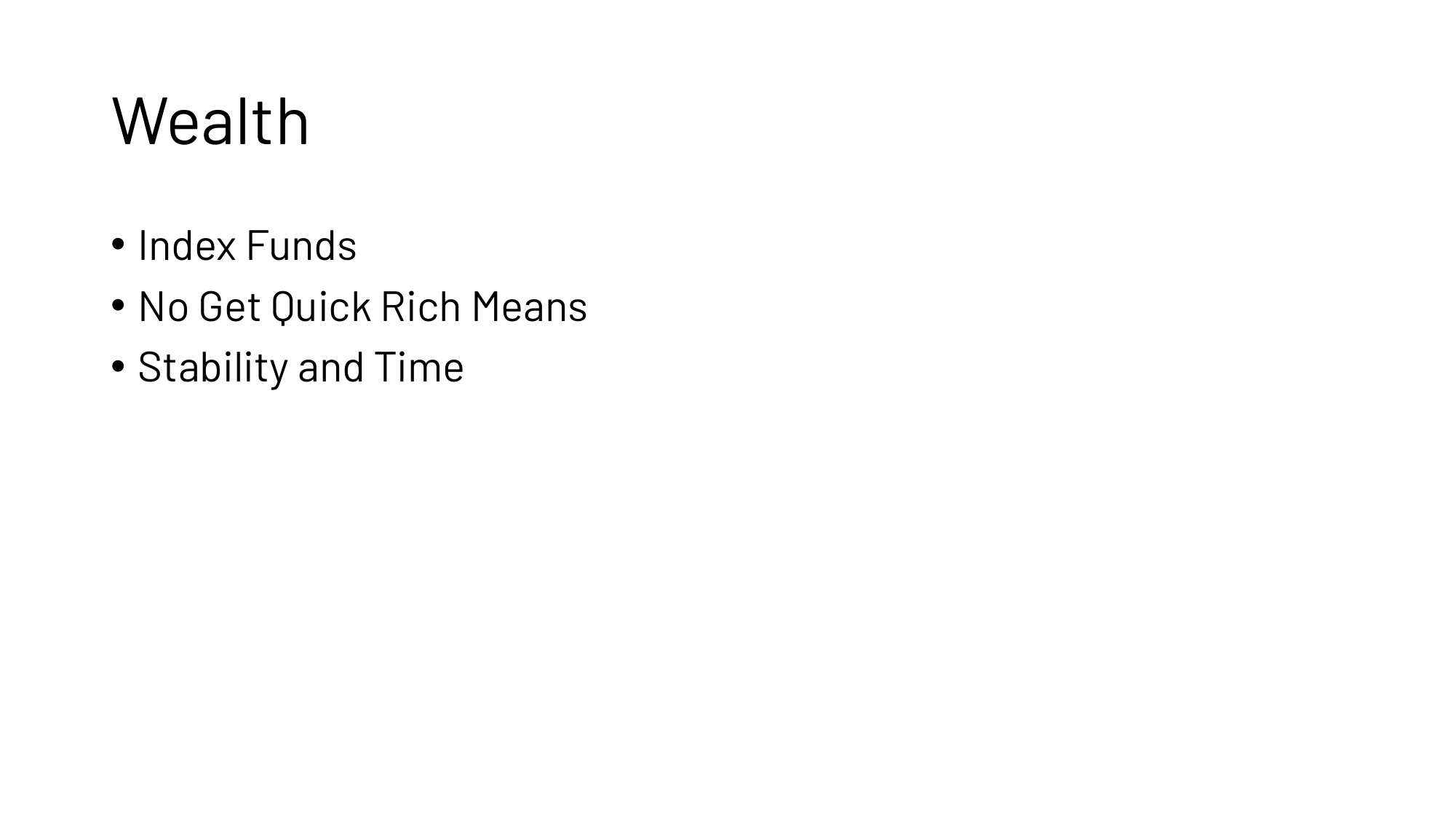

# Wealth
Index Funds
No Get Quick Rich Means
Stability and Time